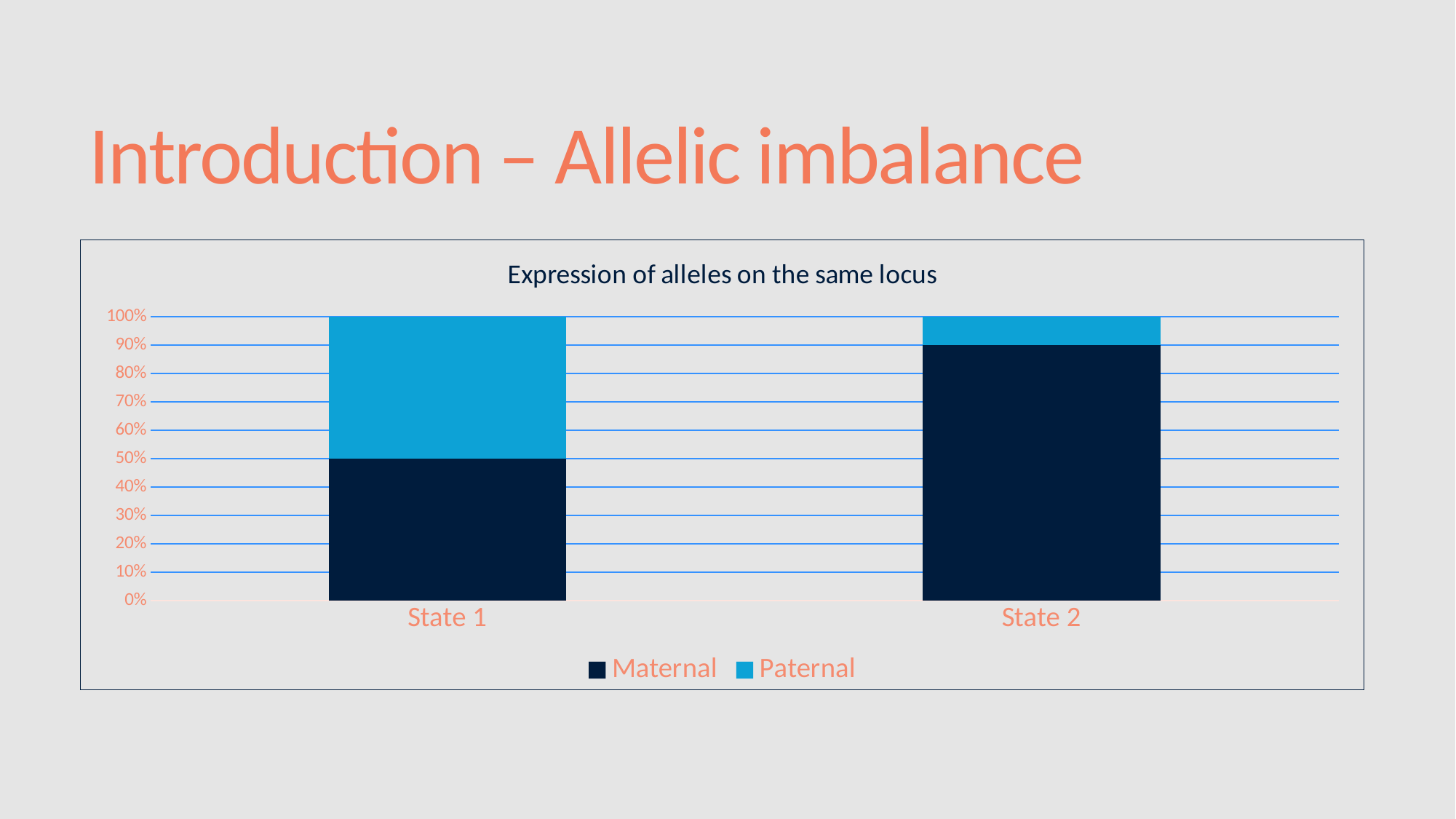

# Introduction – Allelic imbalance

### Chart: Expression of alleles on the same locus

| Category | Maternal | Column1 | Paternal |
|---|---|---|---|
| State 1 | 5.0 | None | 5.0 |
| State 2 | 9.0 | None | 1.0 |